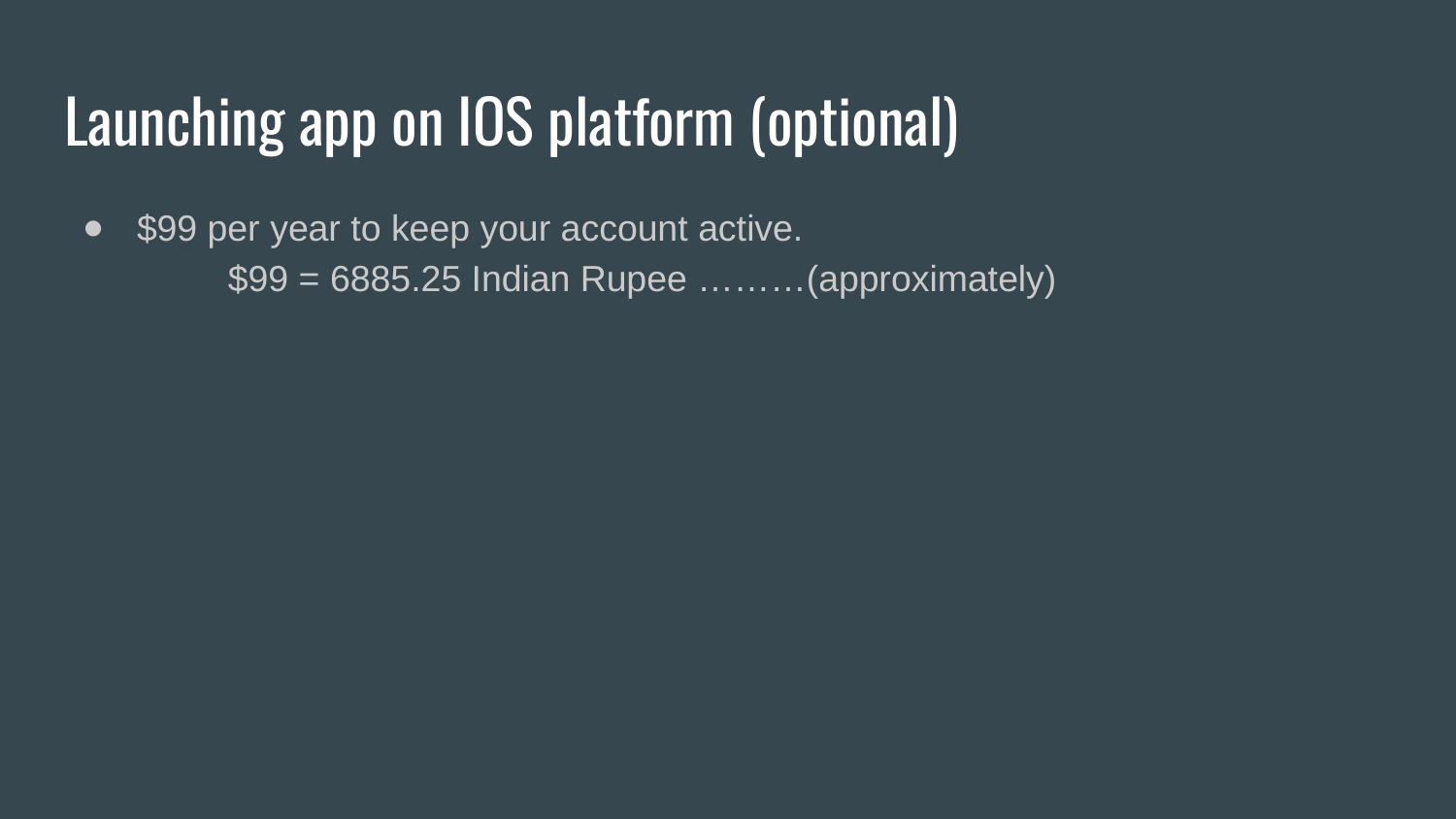

# Launching app on IOS platform (optional)
$99 per year to keep your account active.
	$99 = 6885.25 Indian Rupee ………(approximately)